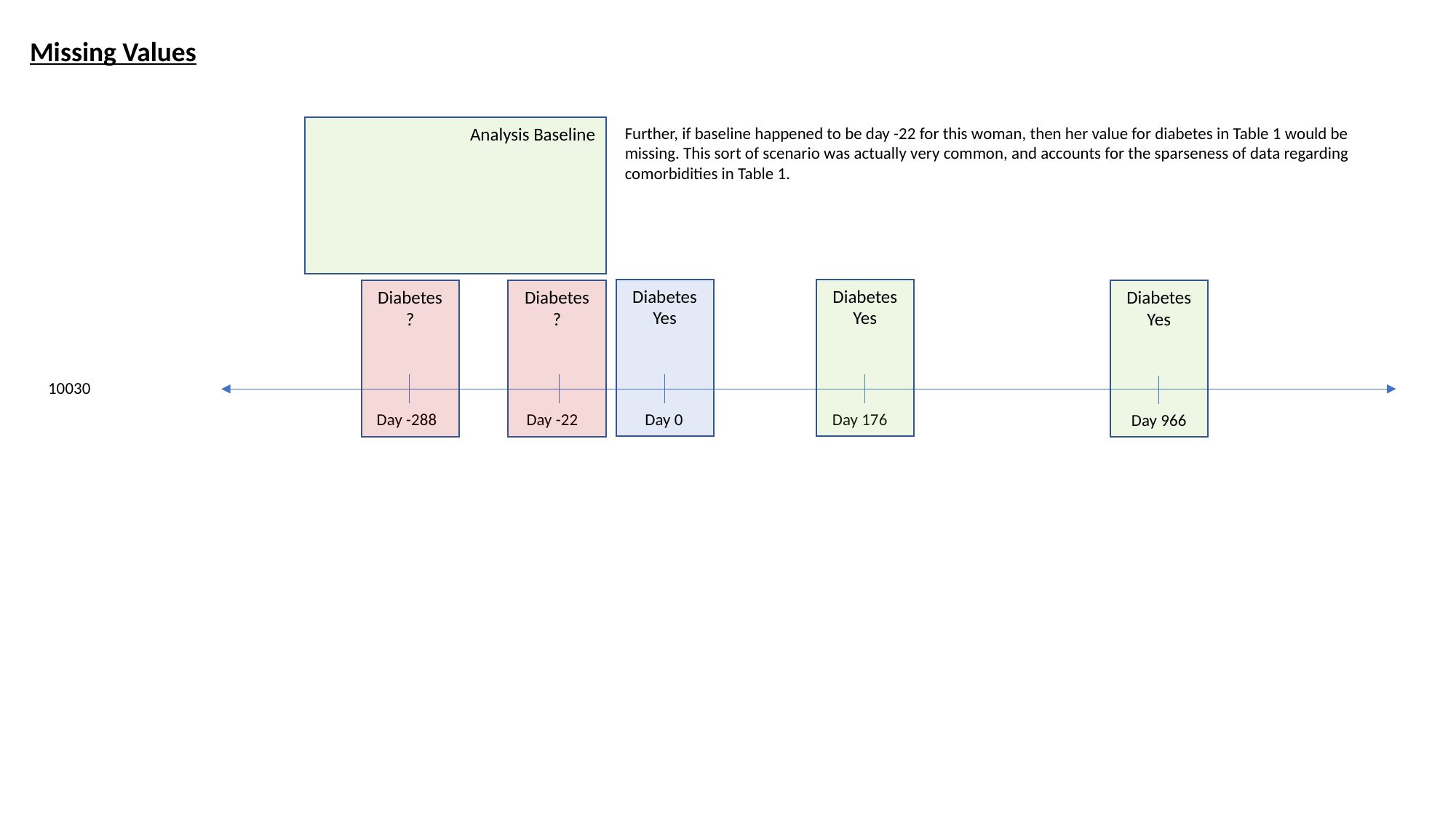

Missing Values
Analysis Baseline
Further, if baseline happened to be day -22 for this woman, then her value for diabetes in Table 1 would be missing. This sort of scenario was actually very common, and accounts for the sparseness of data regarding comorbidities in Table 1.
Diabetes
Yes
Diabetes
Yes
Diabetes
?
Diabetes
?
Diabetes
Yes
10030
Day -288
Day -22
Day 176
Day 0
Day 966